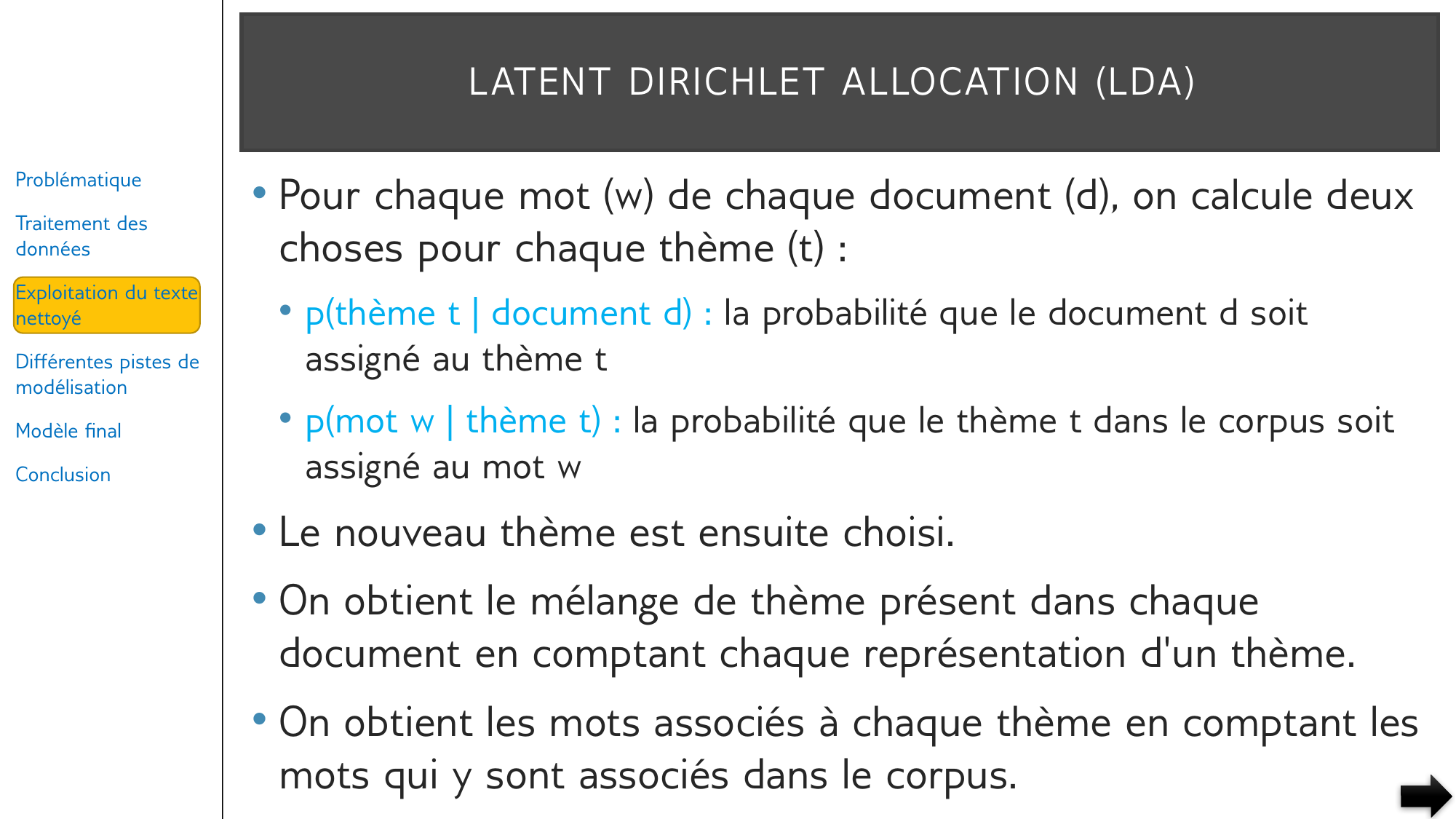

# Latent Dirichlet Allocation (LDA)
Pour chaque mot (w) de chaque document (d), on calcule deux choses pour chaque thème (t) :
p(thème t | document d) : la probabilité que le document d soit assigné au thème t
p(mot w | thème t) : la probabilité que le thème t dans le corpus soit assigné au mot w
Le nouveau thème est ensuite choisi.
On obtient le mélange de thème présent dans chaque document en comptant chaque représentation d'un thème.
On obtient les mots associés à chaque thème en comptant les mots qui y sont associés dans le corpus.